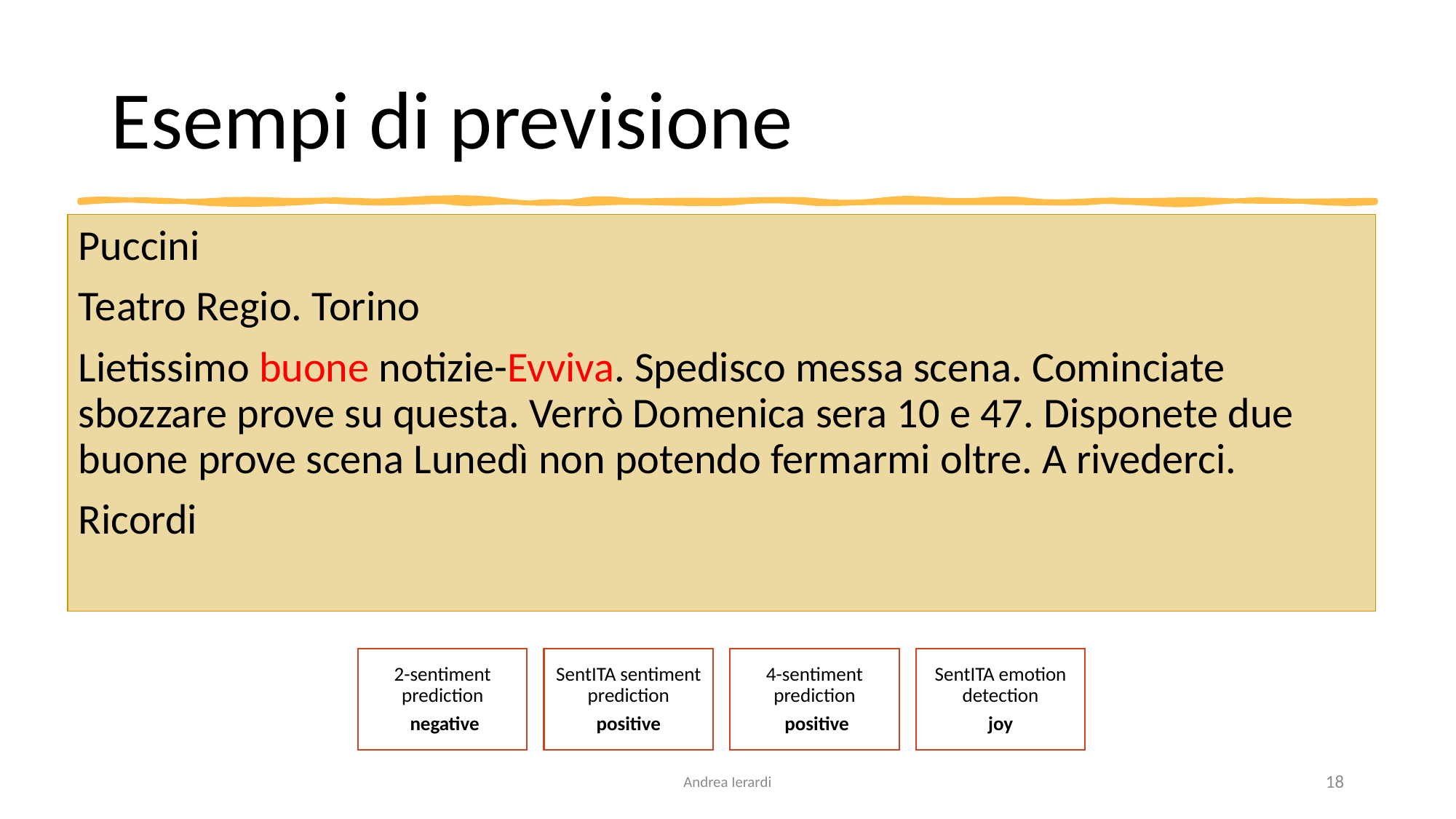

# Esempi di previsione

Puccini
Teatro Regio. Torino
Lietissimo buone notizie-Evviva. Spedisco messa scena. Cominciate sbozzare prove su questa. Verrò Domenica sera 10 e 47. Disponete due buone prove scena Lunedì non potendo fermarmi oltre. A rivederci.
Ricordi

2-sentiment prediction
 negative
SentITA sentiment prediction
positive
4-sentiment prediction
 positive
SentITA emotion detection
joy
Andrea Ierardi
18